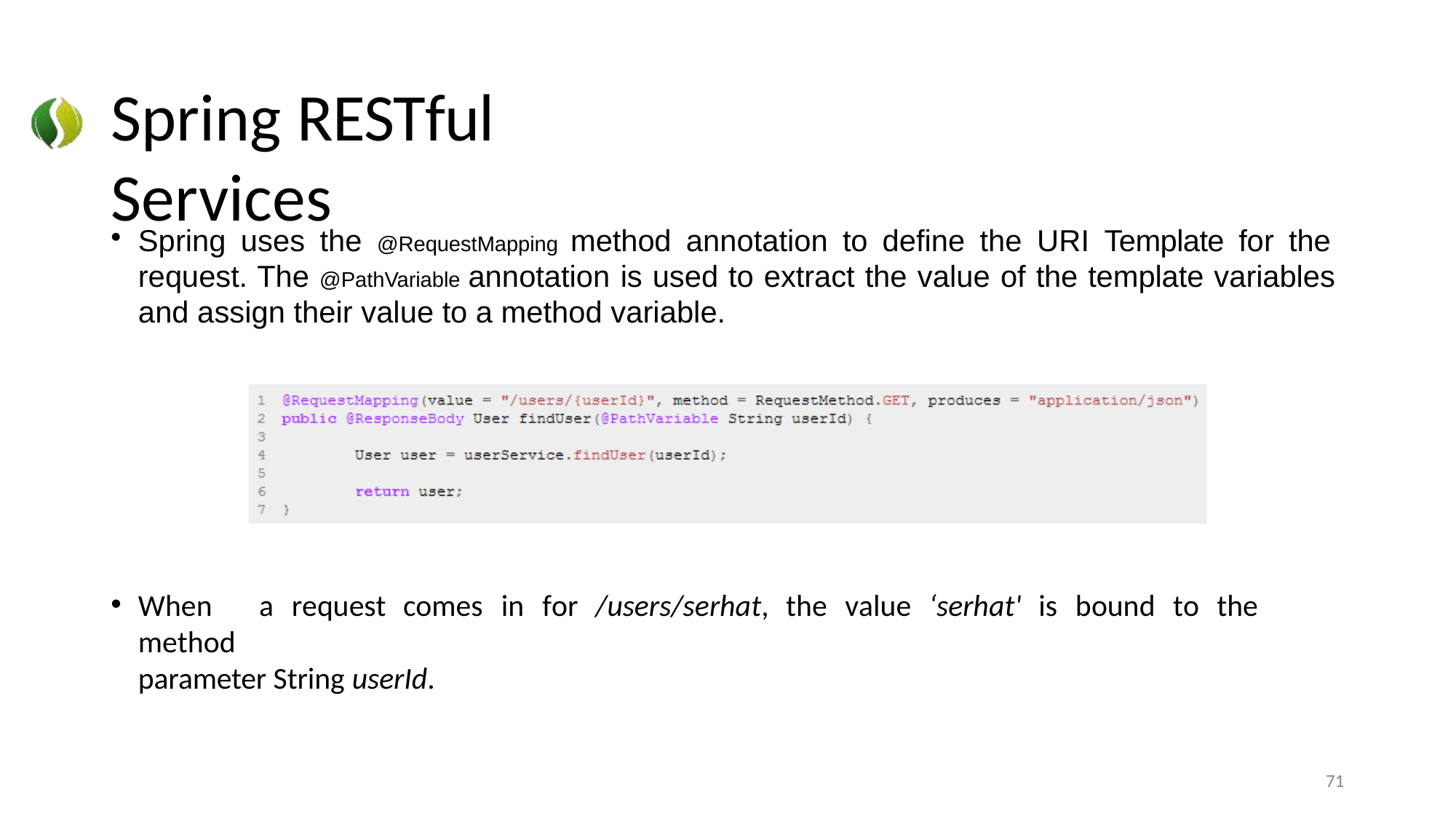

# Spring RESTful Services
Spring uses the @RequestMapping method annotation to define the URI Template for the  request. The @PathVariable annotation is used to extract the value of the template variables  and assign their value to a method variable.

When	a	request	comes	in	for	/users/serhat,	the	value	‘serhat'	is	bound	to	the	method
parameter String userId.
71